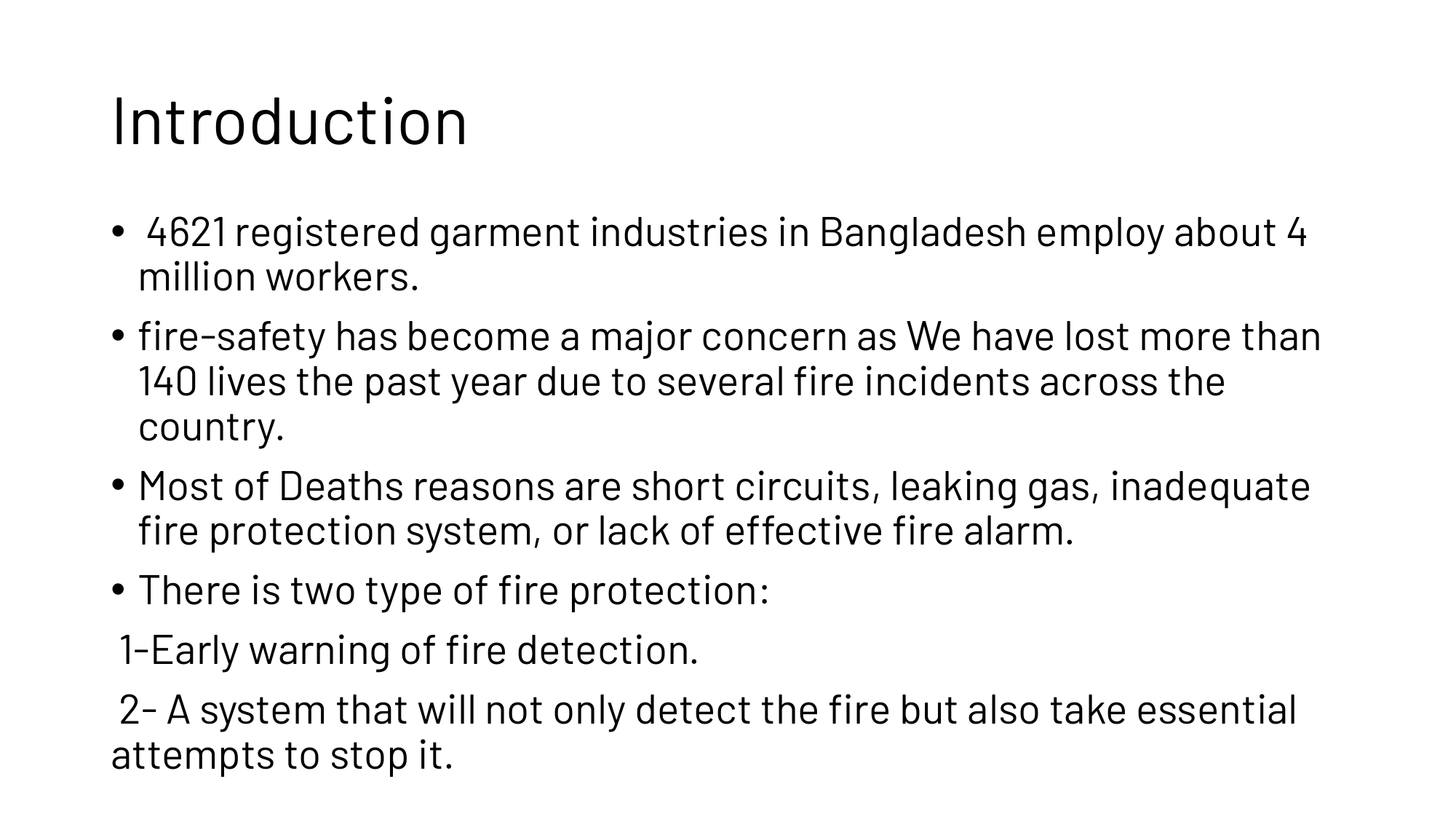

# Introduction
 4621 registered garment industries in Bangladesh employ about 4 million workers.
fire-safety has become a major concern as We have lost more than 140 lives the past year due to several fire incidents across the country.
Most of Deaths reasons are short circuits, leaking gas, inadequate fire protection system, or lack of effective fire alarm.
There is two type of fire protection:
 1-Early warning of fire detection.
 2- A system that will not only detect the fire but also take essential attempts to stop it.